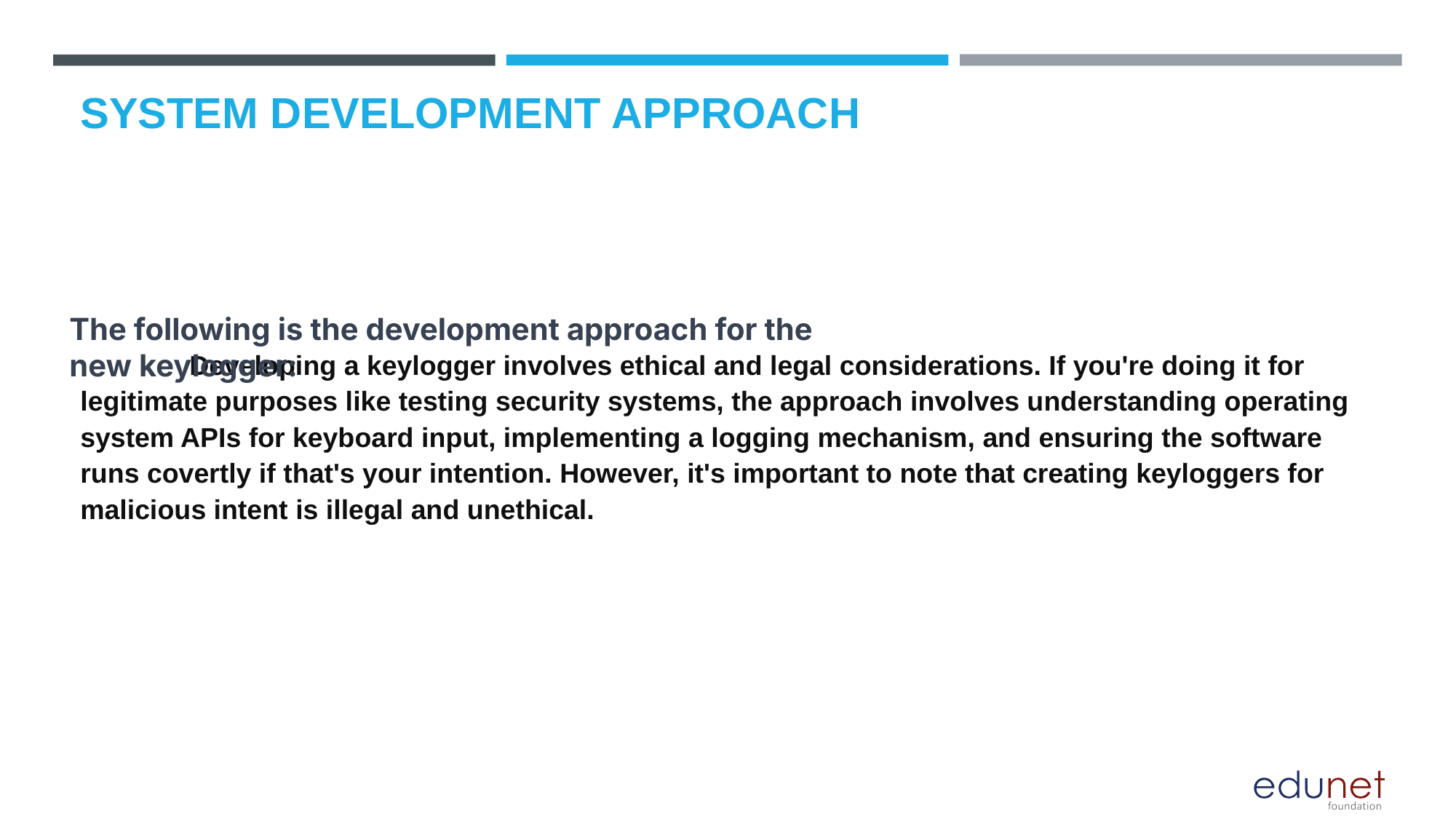

# SYSTEM DEVELOPMENT APPROACH
	Developing a keylogger involves ethical and legal considerations. If you're doing it for legitimate purposes like testing security systems, the approach involves understanding operating system APIs for keyboard input, implementing a logging mechanism, and ensuring the software runs covertly if that's your intention. However, it's important to note that creating keyloggers for malicious intent is illegal and unethical.
The following is the development approach for the new keylogger: